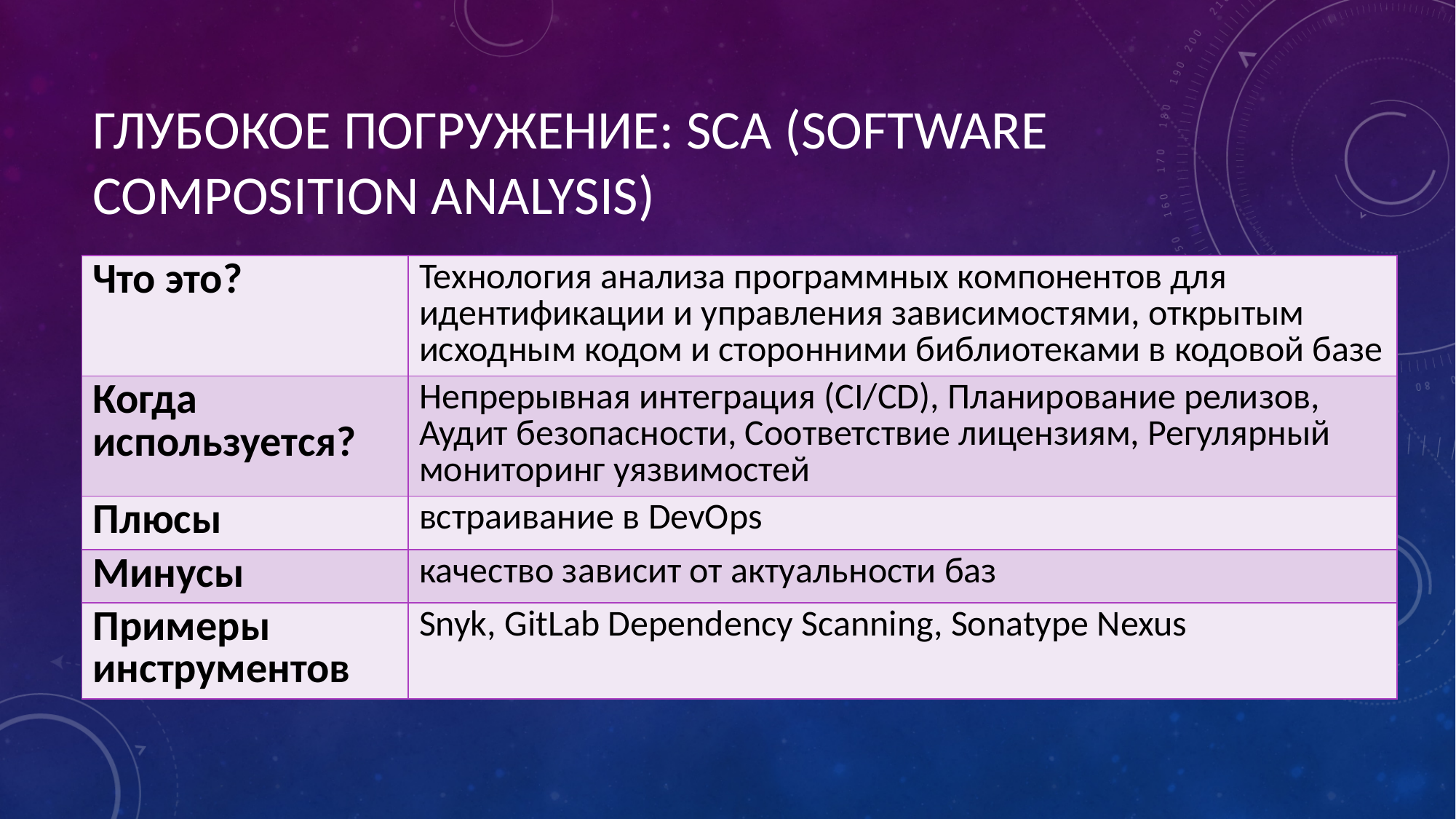

# Глубокое погружение: SCA (Software Composition Analysis)
| Что это? | Технология анализа программных компонентов для идентификации и управления зависимостями, открытым исходным кодом и сторонними библиотеками в кодовой базе |
| --- | --- |
| Когда используется? | Непрерывная интеграция (CI/CD), Планирование релизов, Аудит безопасности, Соответствие лицензиям, Регулярный мониторинг уязвимостей |
| Плюсы | встраивание в DevOps |
| Минусы | качество зависит от актуальности баз |
| Примеры инструментов | Snyk, GitLab Dependency Scanning, Sonatype Nexus |